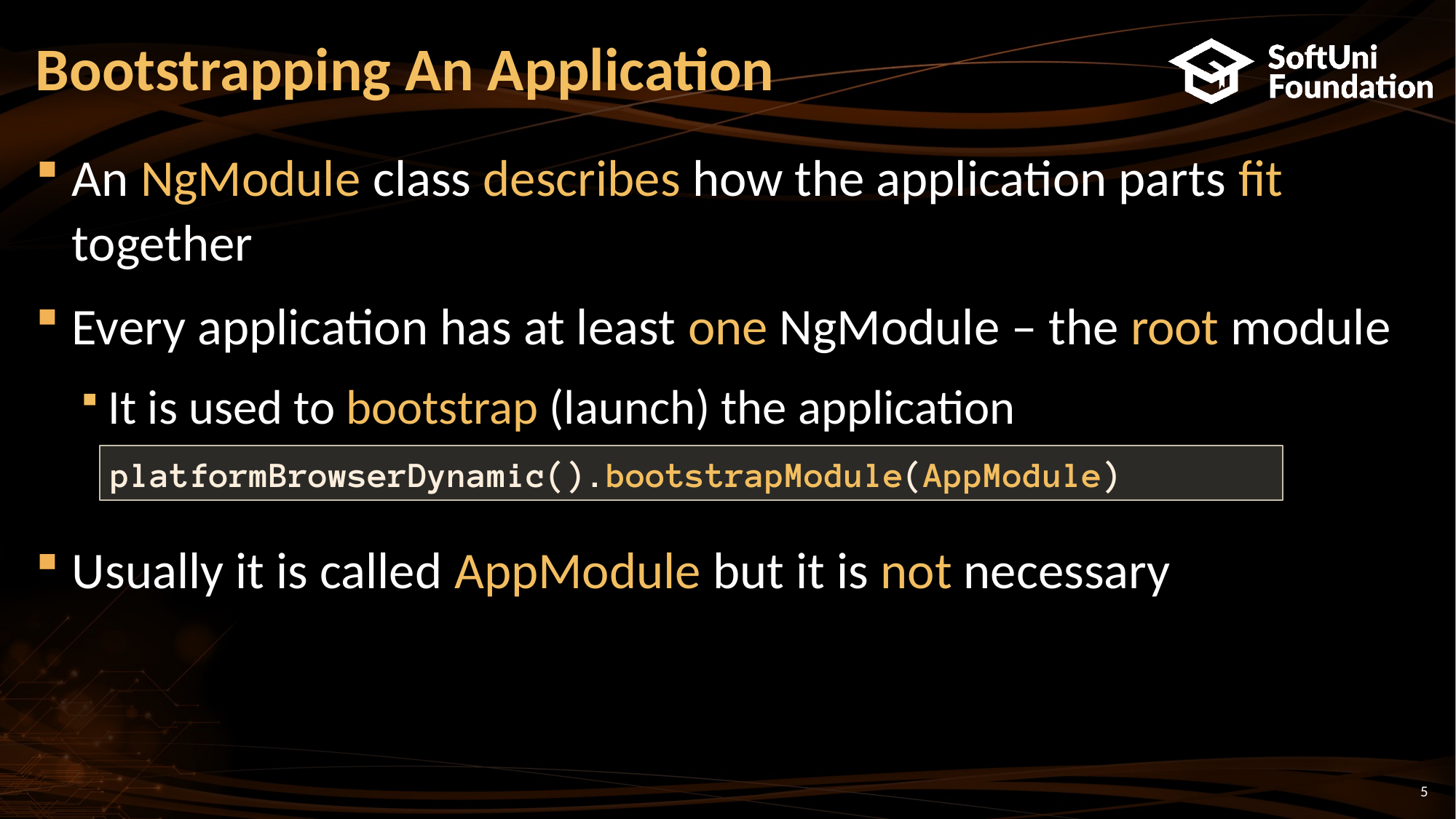

# Bootstrapping An Application
An NgModule class describes how the application parts fit together
Every application has at least one NgModule – the root module
It is used to bootstrap (launch) the application
Usually it is called AppModule but it is not necessary
platformBrowserDynamic().bootstrapModule(AppModule)
5